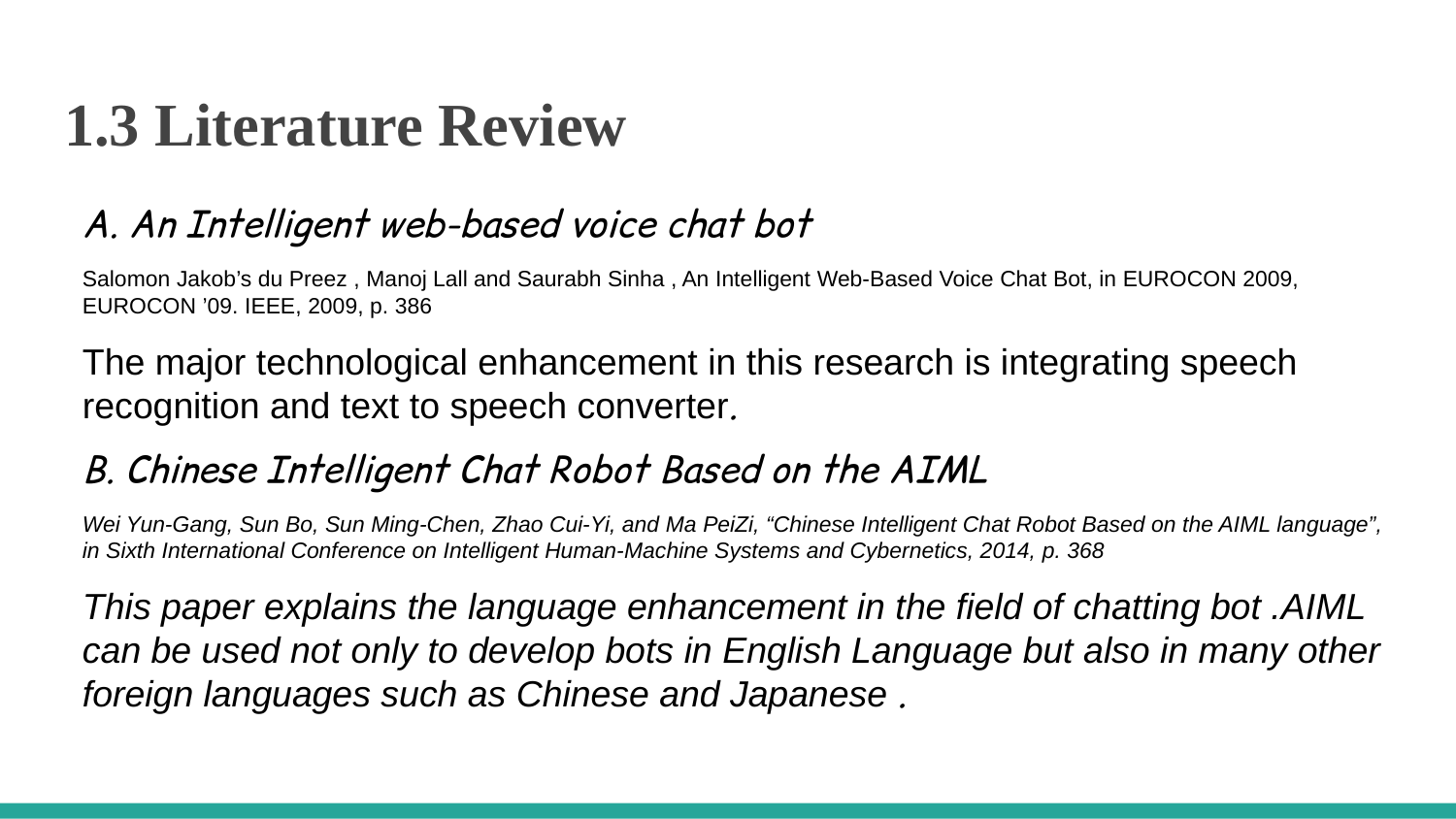

# 1.3 Literature Review
A. An Intelligent web-based voice chat bot
Salomon Jakob’s du Preez , Manoj Lall and Saurabh Sinha , An Intelligent Web-Based Voice Chat Bot, in EUROCON 2009, EUROCON ’09. IEEE, 2009, p. 386
The major technological enhancement in this research is integrating speech recognition and text to speech converter.
B. Chinese Intelligent Chat Robot Based on the AIML
Wei Yun-Gang, Sun Bo, Sun Ming-Chen, Zhao Cui-Yi, and Ma PeiZi, “Chinese Intelligent Chat Robot Based on the AIML language”, in Sixth International Conference on Intelligent Human-Machine Systems and Cybernetics, 2014, p. 368
This paper explains the language enhancement in the field of chatting bot .AIML can be used not only to develop bots in English Language but also in many other foreign languages such as Chinese and Japanese .